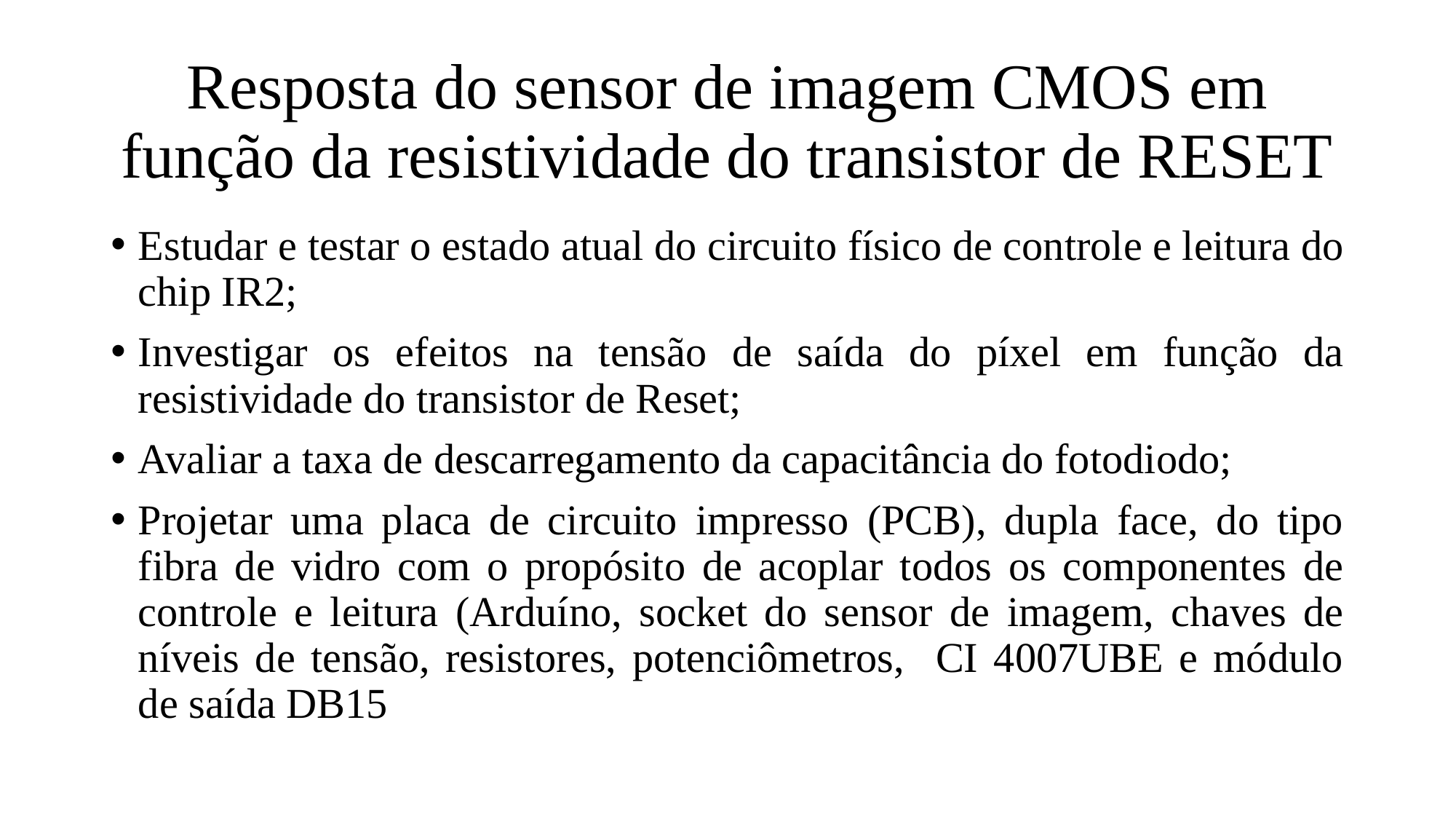

# Resposta do sensor de imagem CMOS em função da resistividade do transistor de RESET
Estudar e testar o estado atual do circuito físico de controle e leitura do chip IR2;
Investigar os efeitos na tensão de saída do píxel em função da resistividade do transistor de Reset;
Avaliar a taxa de descarregamento da capacitância do fotodiodo;
Projetar uma placa de circuito impresso (PCB), dupla face, do tipo fibra de vidro com o propósito de acoplar todos os componentes de controle e leitura (Arduíno, socket do sensor de imagem, chaves de níveis de tensão, resistores, potenciômetros,  CI 4007UBE e módulo de saída DB15